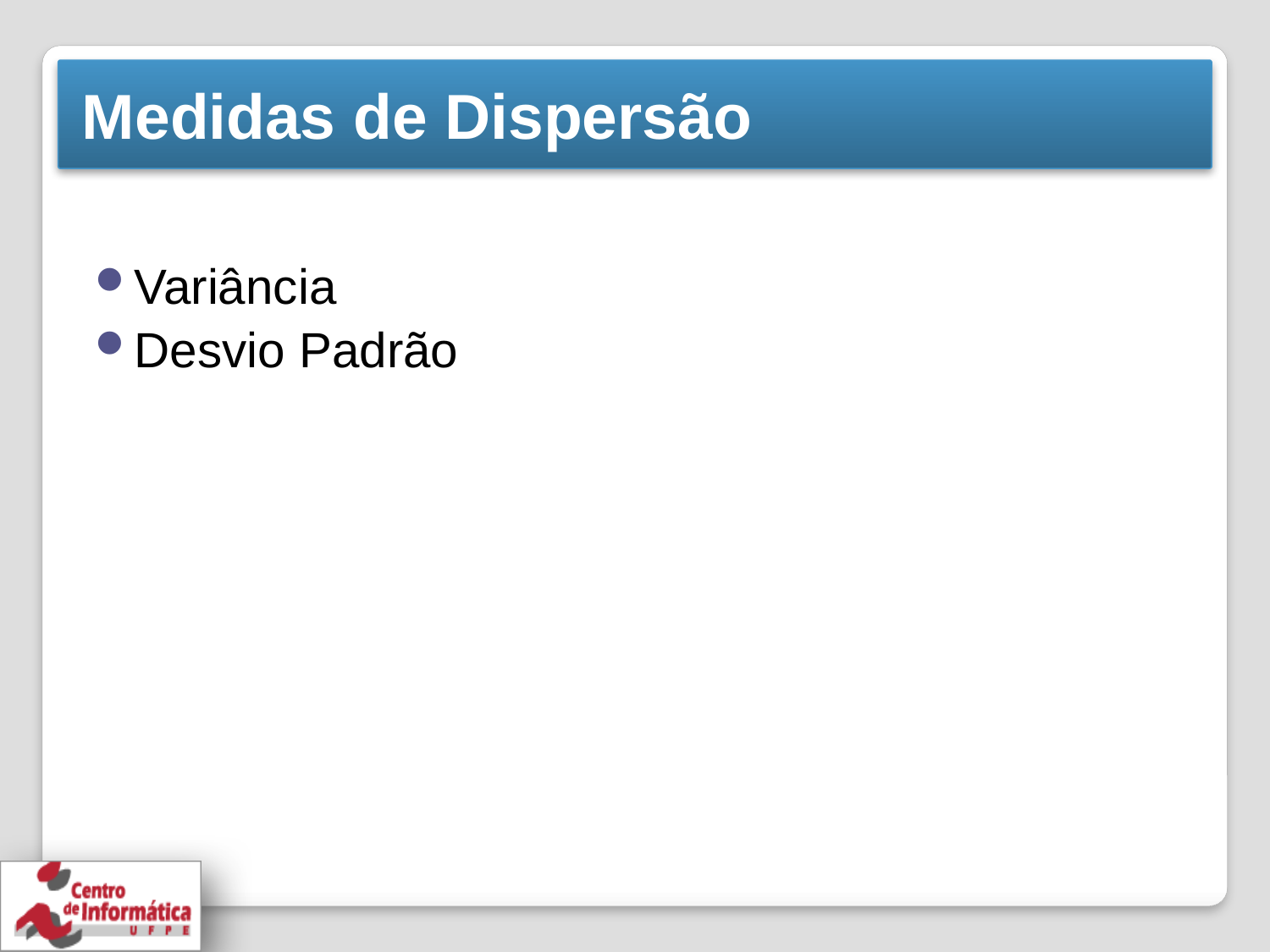

# Medidas de Dispersão

Variância
Desvio Padrão